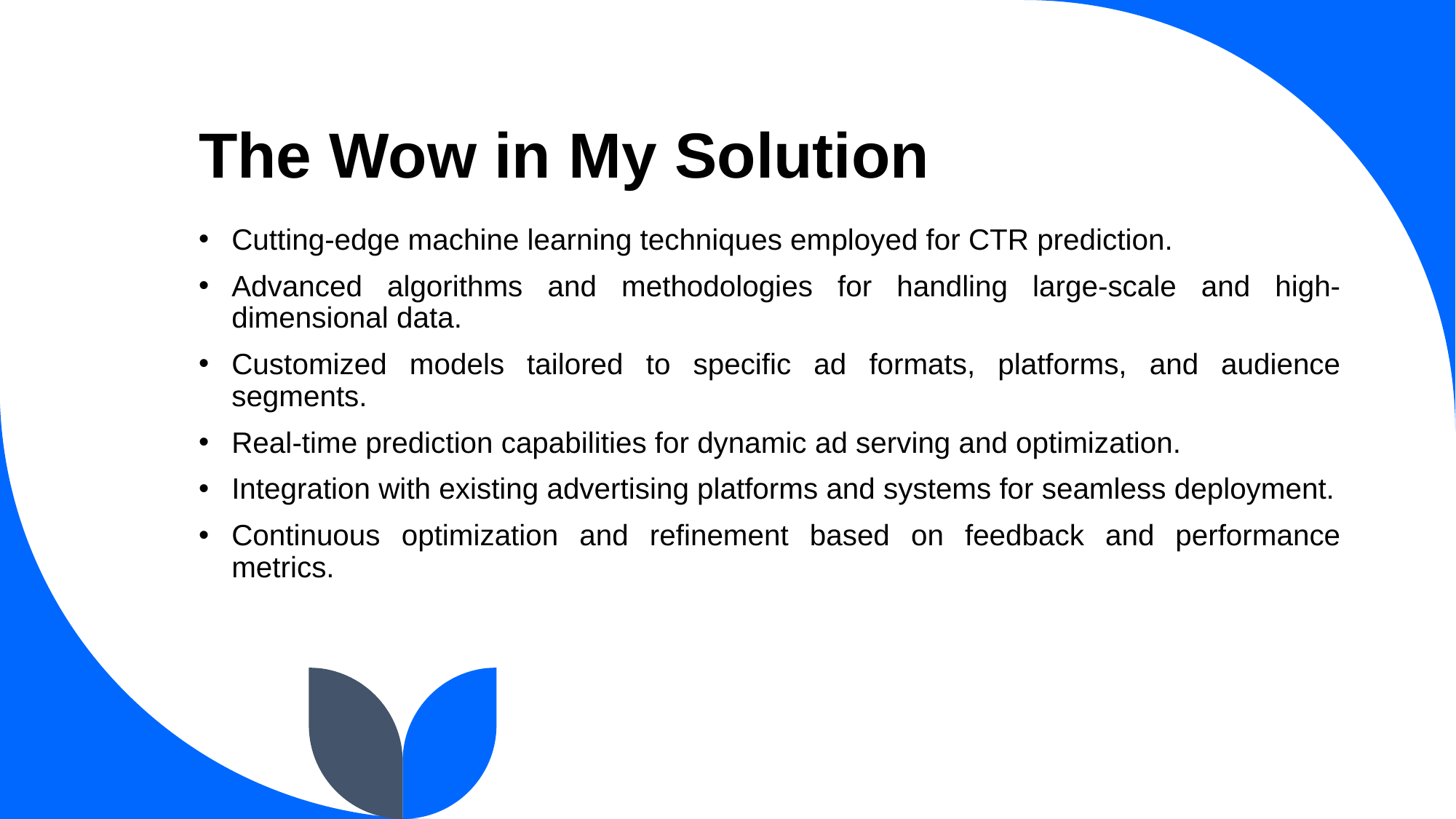

# The Wow in My Solution
Cutting-edge machine learning techniques employed for CTR prediction.
Advanced algorithms and methodologies for handling large-scale and high-dimensional data.
Customized models tailored to specific ad formats, platforms, and audience segments.
Real-time prediction capabilities for dynamic ad serving and optimization.
Integration with existing advertising platforms and systems for seamless deployment.
Continuous optimization and refinement based on feedback and performance metrics.